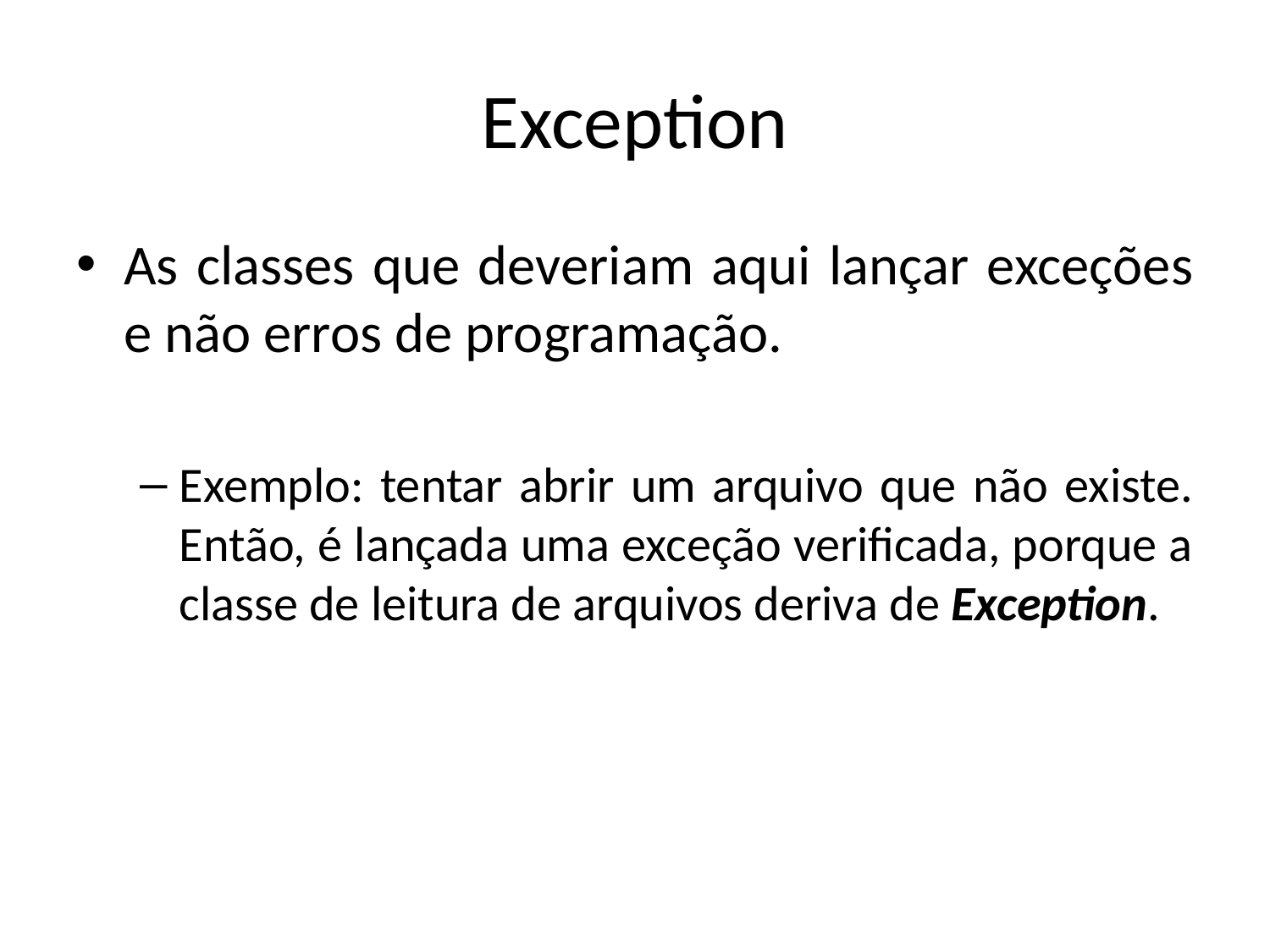

# Exception
As classes que deveriam aqui lançar exceções e não erros de programação.

Exemplo: tentar abrir um arquivo que não existe. Então, é lançada uma exceção verificada, porque a classe de leitura de arquivos deriva de Exception.